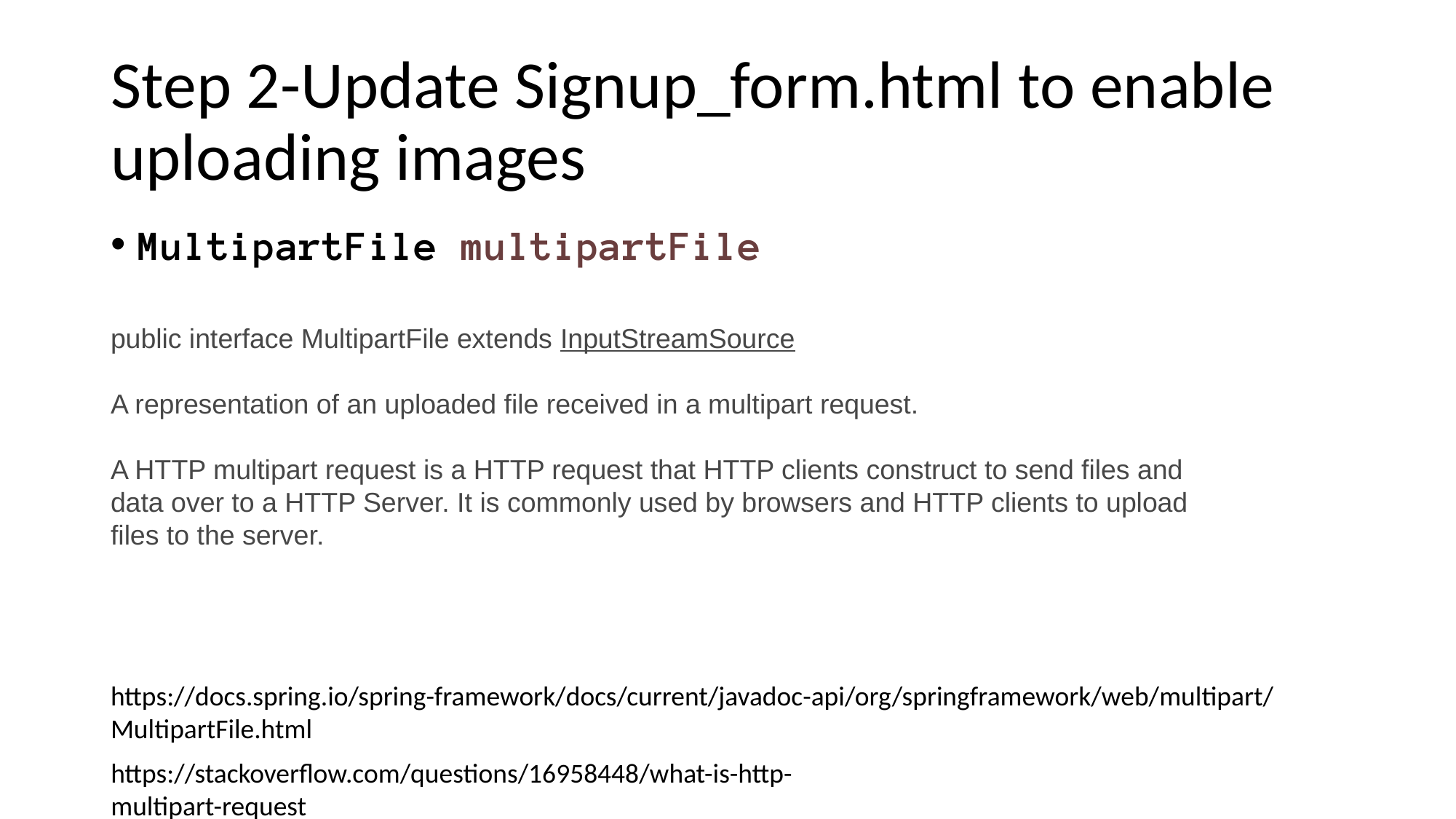

# Step 2-Update Signup_form.html to enable uploading images
MultipartFile multipartFile

public interface MultipartFile extends InputStreamSource

A representation of an uploaded file received in a multipart request.

A HTTP multipart request is a HTTP request that HTTP clients construct to send files and data over to a HTTP Server. It is commonly used by browsers and HTTP clients to upload files to the server.

https://docs.spring.io/spring-framework/docs/current/javadoc-api/org/springframework/web/multipart/MultipartFile.html
https://stackoverflow.com/questions/16958448/what-is-http-multipart-request